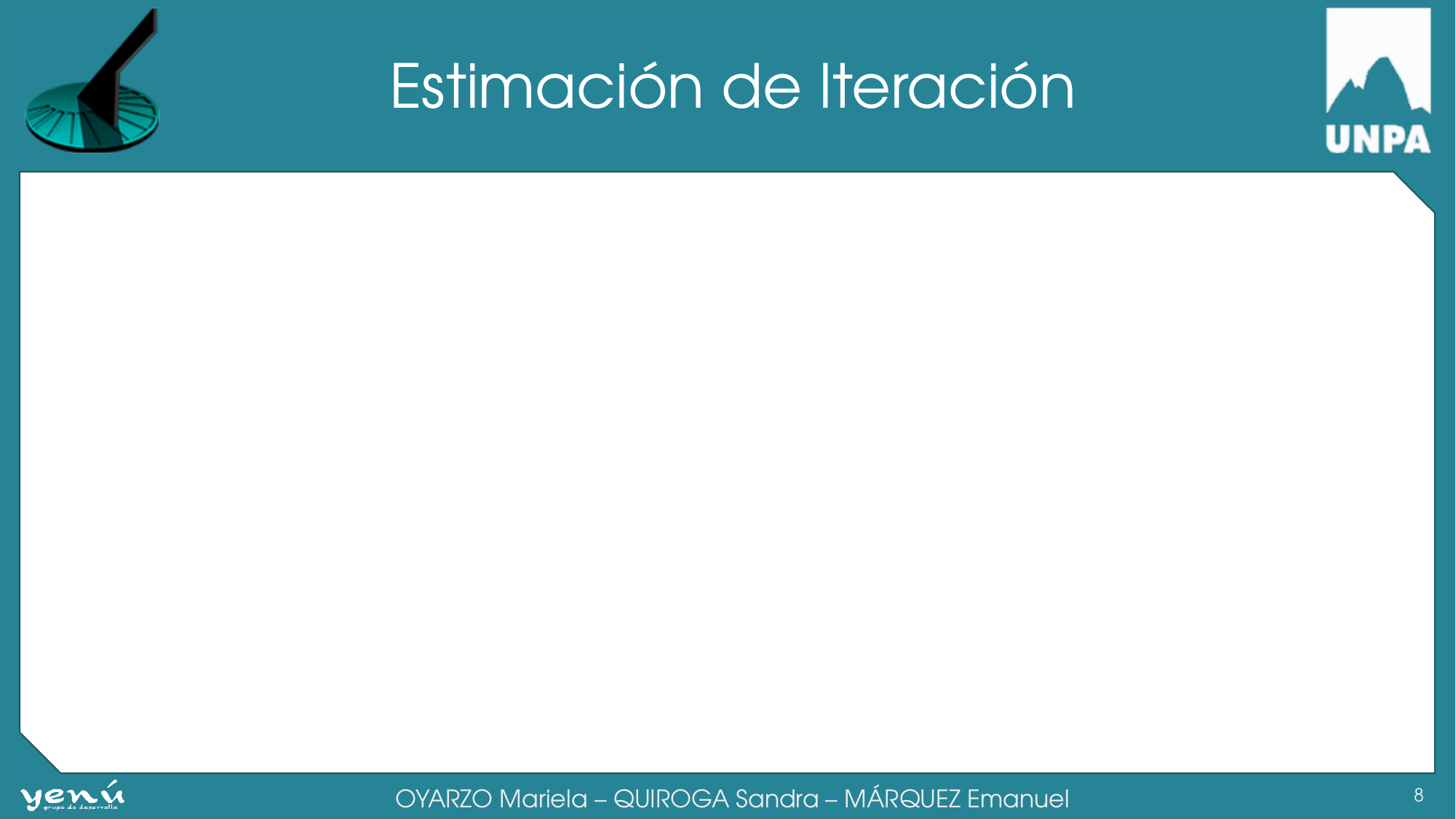

# Estimación de Iteración

8
OYARZO Mariela – QUIROGA Sandra – MÁRQUEZ Emanuel